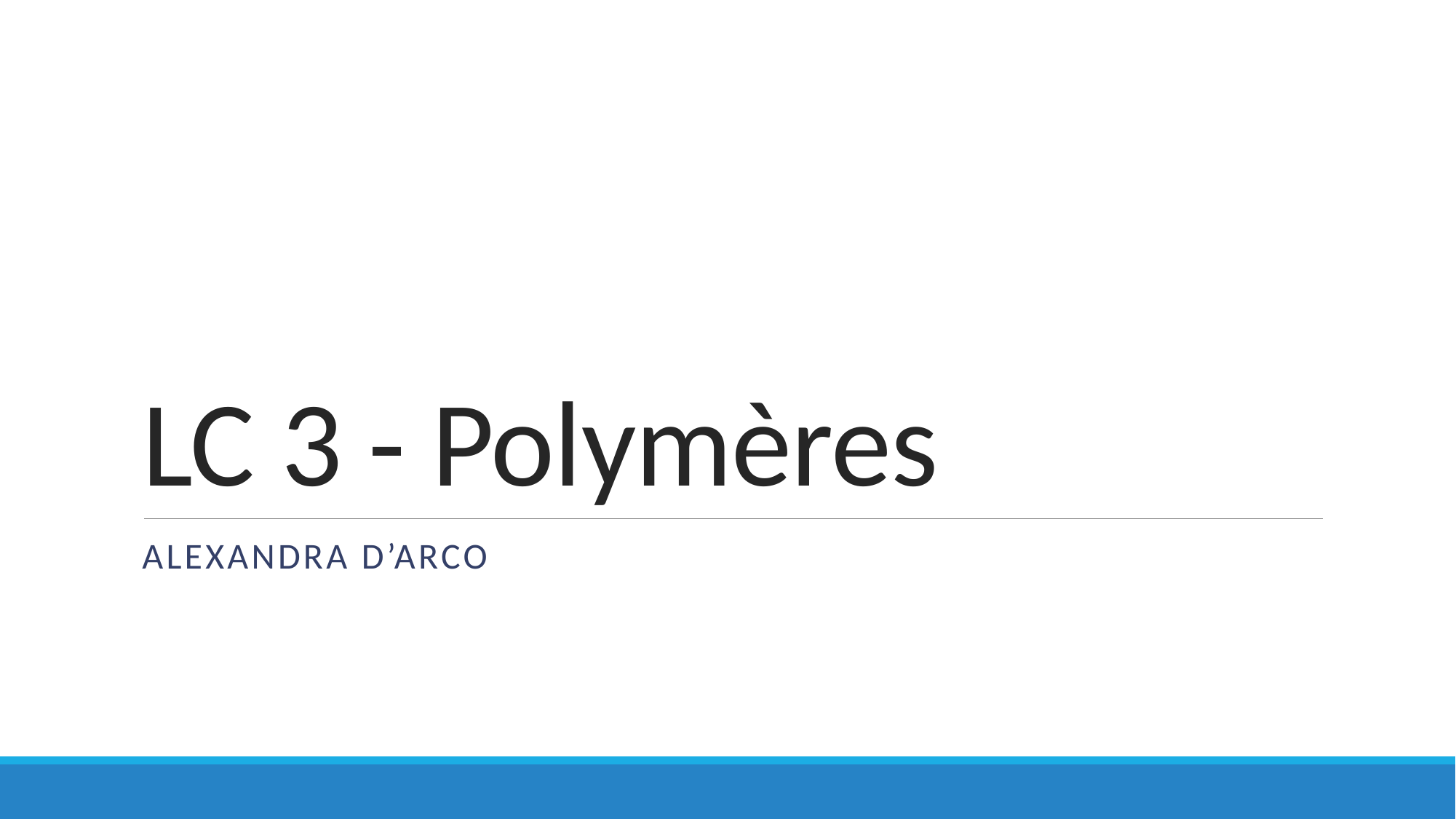

# LC 3 - Polymères
Alexandra d’arco